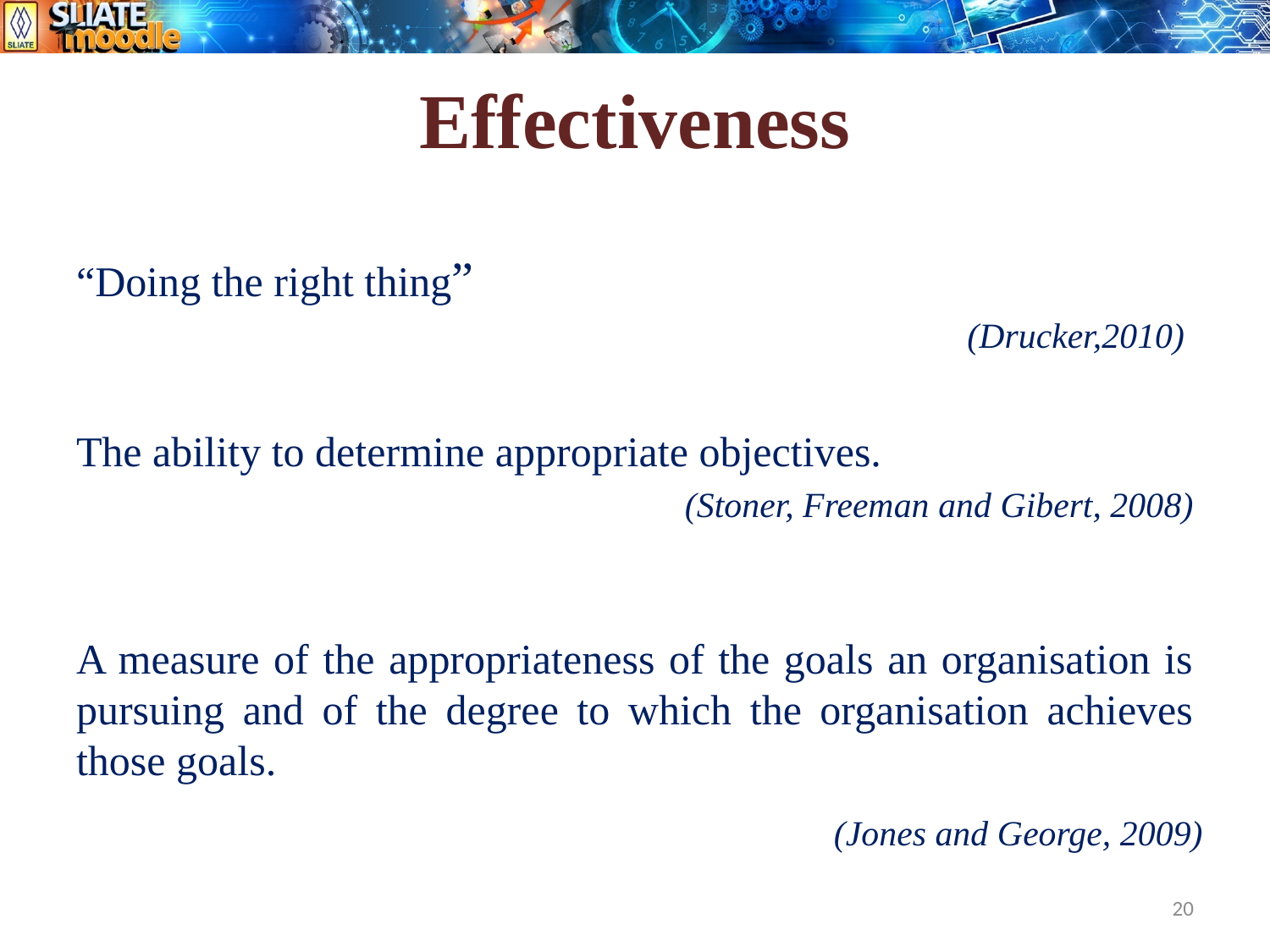

# Effectiveness

“Doing the right thing”
	(Drucker,2010)

The ability to determine appropriate objectives.
(Stoner, Freeman and Gibert, 2008)

A measure of the appropriateness of the goals an organisation is pursuing and of the degree to which the organisation achieves those goals.

(Jones and George, 2009)
20